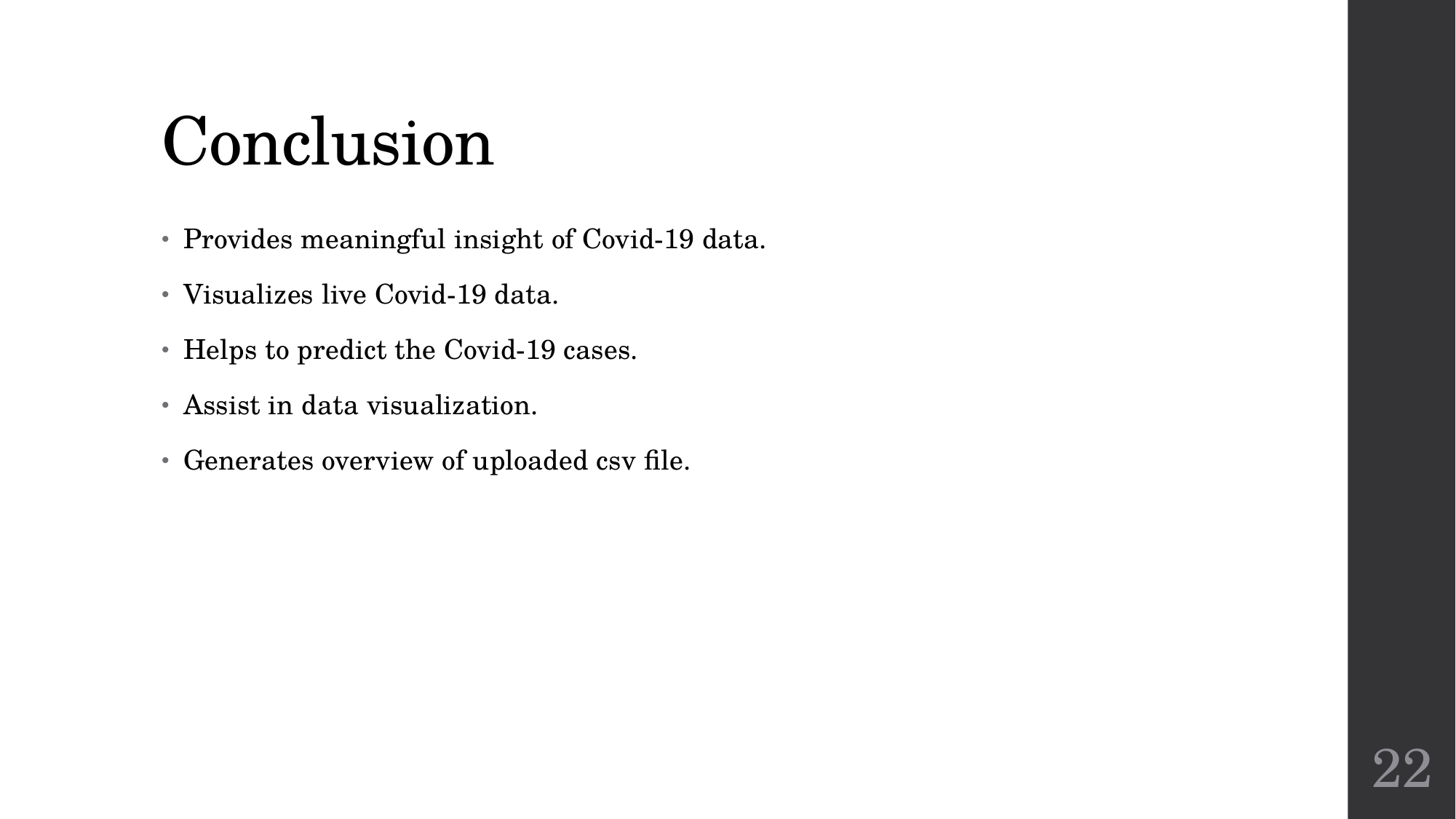

# Conclusion
Provides meaningful insight of Covid-19 data.
Visualizes live Covid-19 data.
Helps to predict the Covid-19 cases.
Assist in data visualization.
Generates overview of uploaded csv file.
22